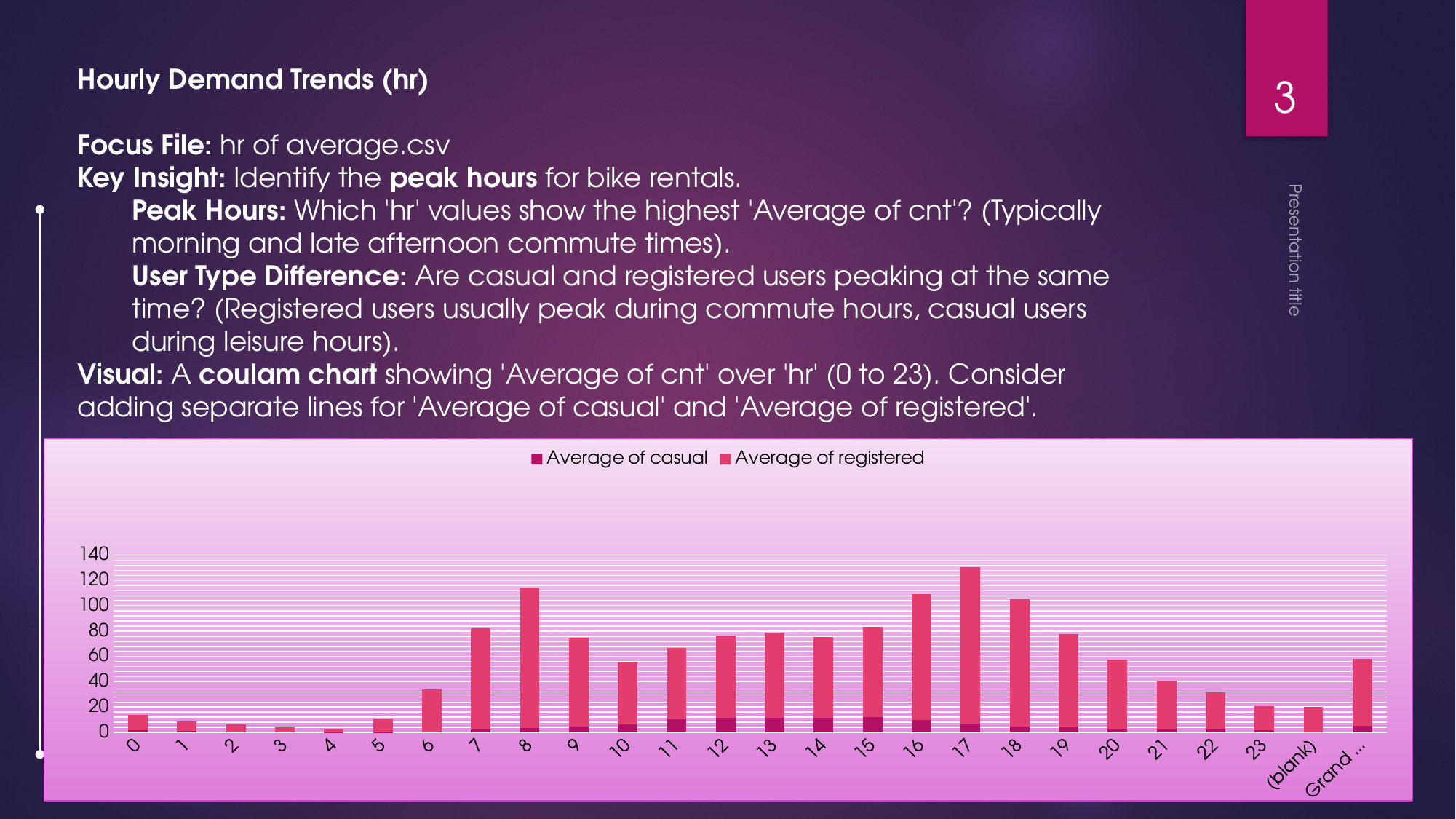

3
Hourly Demand Trends (hr)

Focus File: hr of average.csv
Key Insight: Identify the peak hours for bike rentals.
Peak Hours: Which 'hr' values show the highest 'Average of cnt'? (Typically morning and late afternoon commute times).
User Type Difference: Are casual and registered users peaking at the same time? (Registered users usually peak during commute hours, casual users during leisure hours).
Visual: A coulam chart showing 'Average of cnt' over 'hr' (0 to 23). Consider adding separate lines for 'Average of casual' and 'Average of registered'.

Presentation title

### Chart

| Category | Average of casual | Average of registered |
|---|---|---|
| 0 | 1.4761904761904763 | 12.119047619047619 |
| 1 | 1.0 | 7.441860465116279 |
| 2 | 0.8292682926829268 | 5.2682926829268295 |
| 3 | 0.6451612903225806 | 3.3870967741935485 |
| 4 | 0.25 | 2.59375 |
| 5 | 0.23076923076923078 | 10.974358974358974 |
| 6 | 0.8095238095238095 | 32.976190476190474 |
| 7 | 2.302325581395349 | 80.09302325581395 |
| 8 | 3.5476190476190474 | 110.5952380952381 |
| 9 | 4.714285714285714 | 70.23809523809524 |
| 10 | 6.333333333333333 | 49.38095238095238 |
| 11 | 10.285714285714286 | 56.42857142857143 |
| 12 | 11.674418604651162 | 65.0 |
| 13 | 11.790697674418604 | 67.0 |
| 14 | 11.30232558139535 | 64.16279069767442 |
| 15 | 12.13953488372093 | 71.16279069767442 |
| 16 | 10.0 | 99.52272727272727 |
| 17 | 6.840909090909091 | 123.86363636363636 |
| 18 | 4.627906976744186 | 100.72093023255815 |
| 19 | 4.069767441860465 | 73.32558139534883 |
| 20 | 3.046511627906977 | 54.2093023255814 |
| 21 | 2.6744186046511627 | 37.906976744186046 |
| 22 | 2.4651162790697674 | 29.186046511627907 |
| 23 | 1.930232558139535 | 18.837209302325583 |
| (blank) | 0.0 | 20.0 |
| Grand Total | 4.921 | 53.383 |